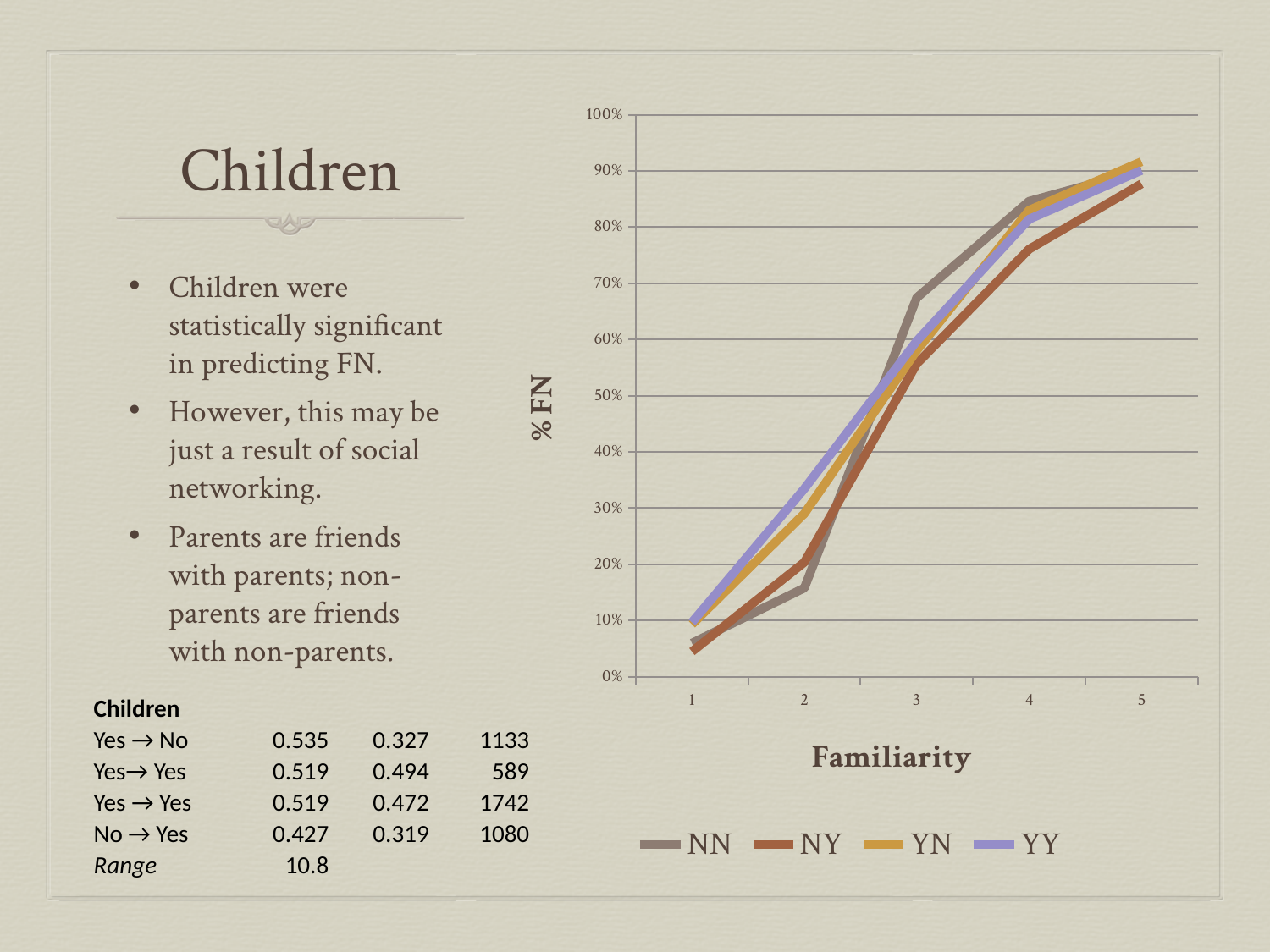

### Chart

| Category | NN | NY | YN | YY |
|---|---|---|---|---|
| 1.0 | 0.0597014925373134 | 0.0447470817120622 | 0.0931952662721893 | 0.0968280467445743 |
| 2.0 | 0.157894736842105 | 0.203703703703704 | 0.290322580645161 | 0.334615384615385 |
| 3.0 | 0.674418604651163 | 0.556962025316456 | 0.580645161290323 | 0.597297297297297 |
| 4.0 | 0.846153846153846 | 0.760869565217391 | 0.830188679245283 | 0.814285714285714 |
| 5.0 | 0.901273885350318 | 0.87719298245614 | 0.916666666666667 | 0.901273885350318 |
# Children
Children were statistically significant in predicting FN.
However, this may be just a result of social networking.
Parents are friends with parents; non-parents are friends with non-parents.
| Children |  |  |  |
| --- | --- | --- | --- |
| Yes → No | 0.535 | 0.327 | 1133 |
| Yes→ Yes | 0.519 | 0.494 | 589 |
| Yes → Yes | 0.519 | 0.472 | 1742 |
| No → Yes | 0.427 | 0.319 | 1080 |
| Range | 10.8 |  |  |